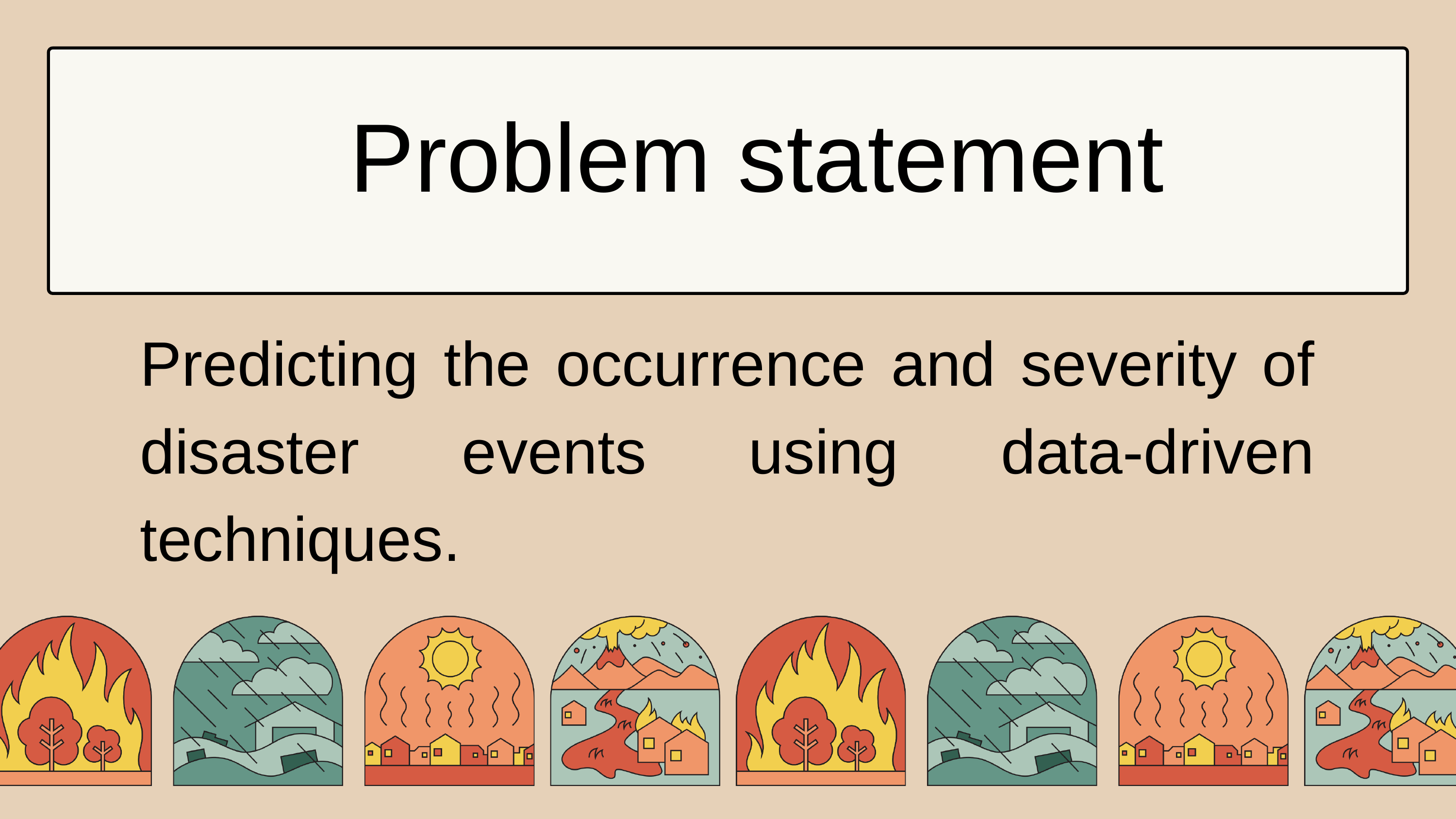

Problem statement
Predicting the occurrence and severity of disaster events using data-driven techniques.